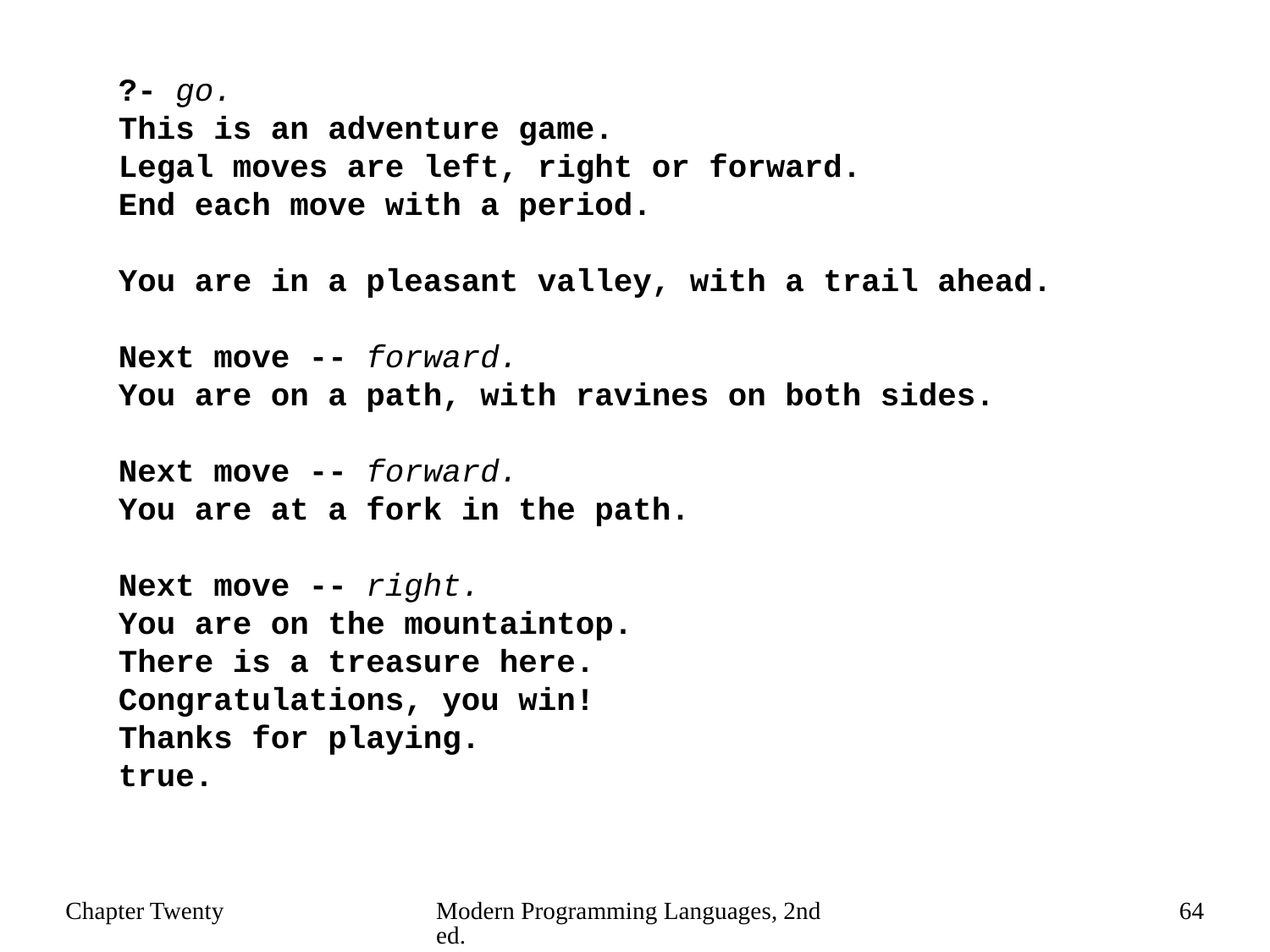

?- go.
This is an adventure game.
Legal moves are left, right or forward.
End each move with a period.
You are in a pleasant valley, with a trail ahead.
Next move -- forward.
You are on a path, with ravines on both sides.
Next move -- forward.
You are at a fork in the path.
Next move -- right.
You are on the mountaintop.
There is a treasure here.
Congratulations, you win!
Thanks for playing.
true.
Chapter Twenty
Modern Programming Languages, 2nd ed.
64